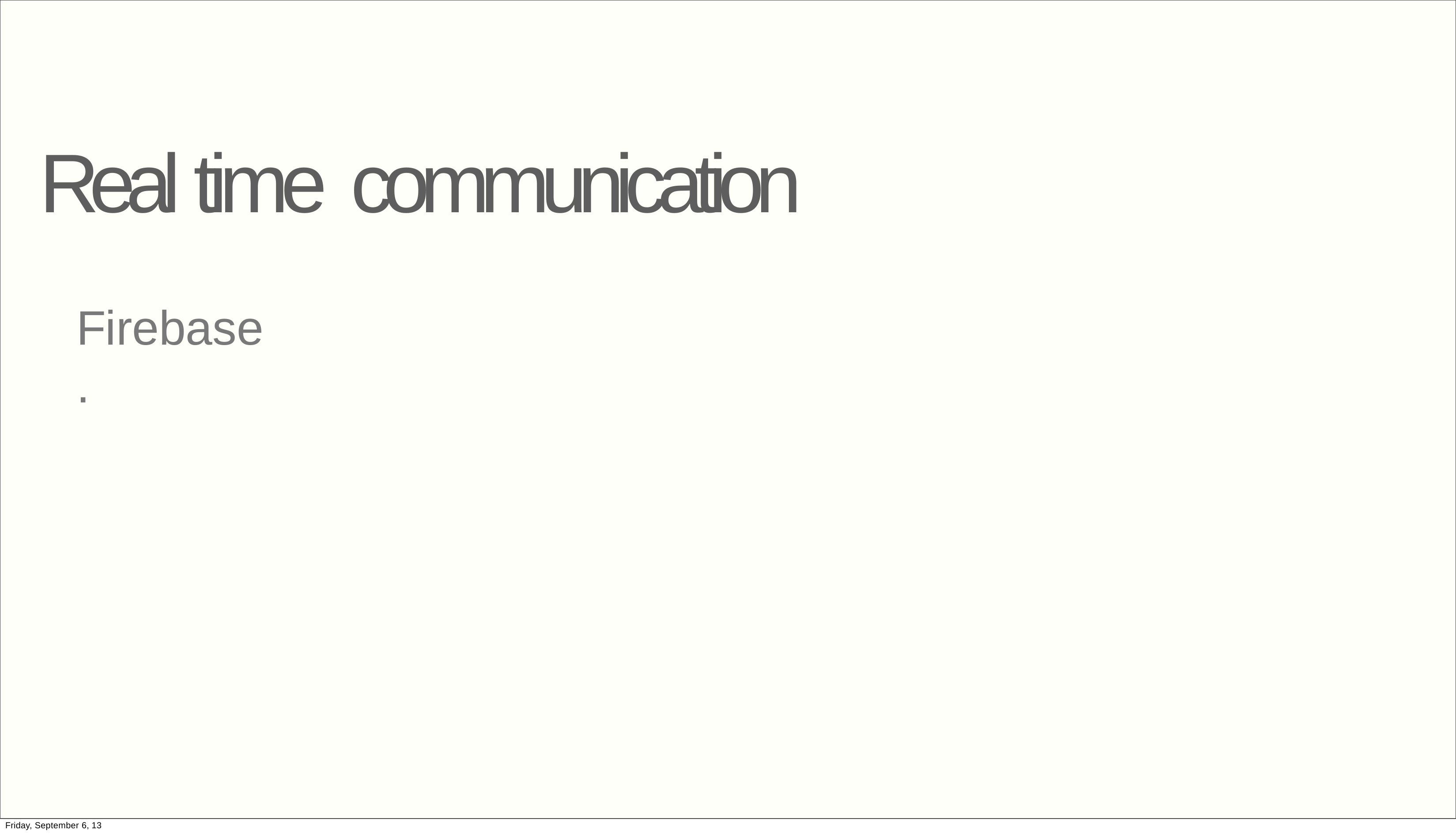

# Real time communication
Firebase.
Friday, September 6, 13